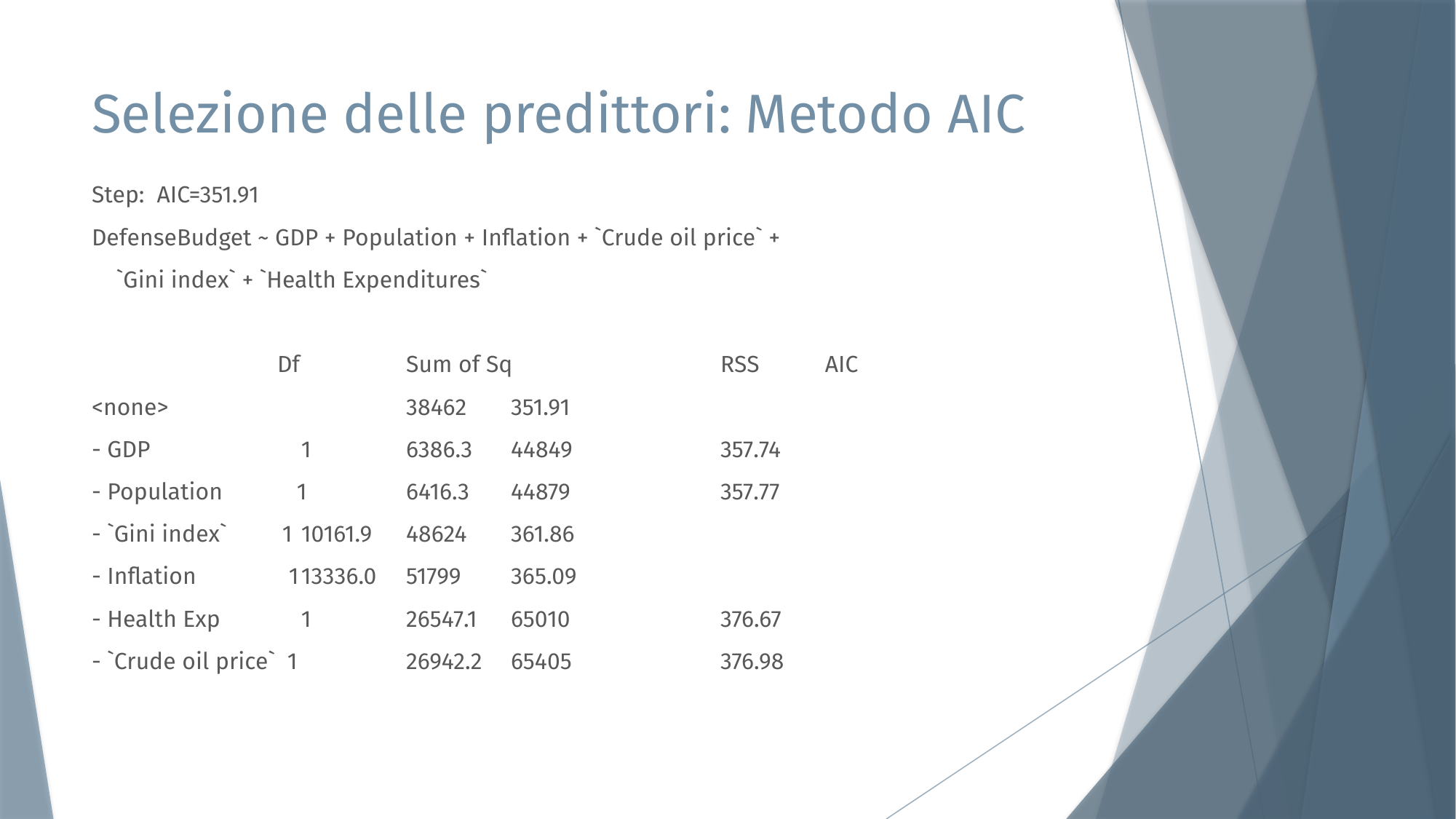

# Selezione delle predittori: Metodo AIC
Step:  AIC=351.91
DefenseBudget ~ GDP + Population + Inflation + `Crude oil price` +
    `Gini index` + `Health Expenditures`

                              Df 		Sum of Sq   		RSS    		AIC
<none>                               					38462		351.91
- GDP                     	1		6386.3 			44849 		357.74
- Population            1    		6416.3 			44879 		357.77
- `Gini index`         1 		10161.9 			48624 		361.86
- Inflation               1		13336.0 			51799 		365.09
- Health Exp		1 		26547.1			65010 		376.67
- `Crude oil price`  1   		26942.2 			65405 		376.98